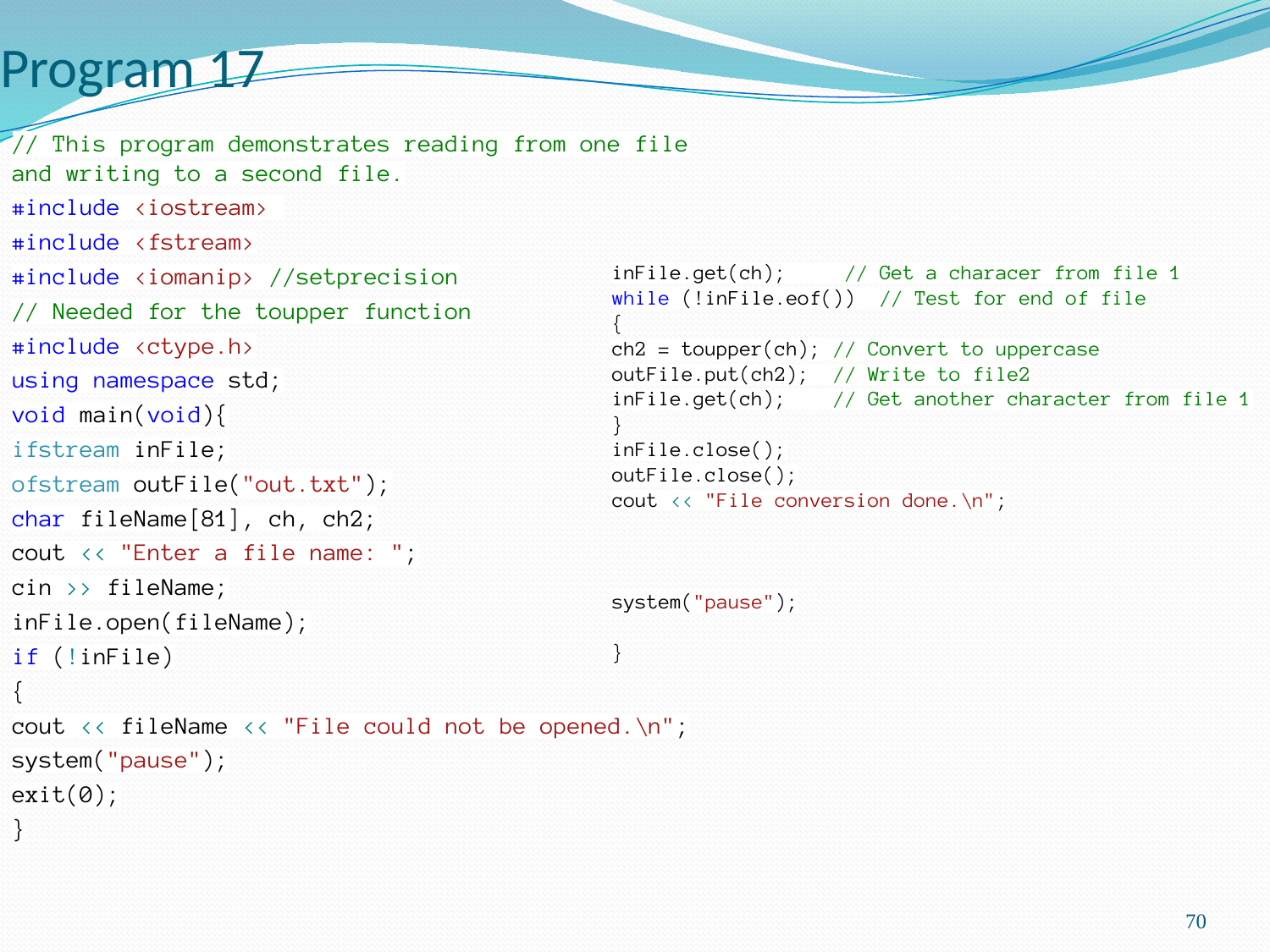

# Program 17
// This program demonstrates reading from one file and writing to a second file.
#include <iostream>
#include <fstream>
#include <iomanip> //setprecision
// Needed for the toupper function
#include <ctype.h>
using namespace std;
void main(void){
ifstream inFile;
ofstream outFile("out.txt");
char fileName[81], ch, ch2;
cout << "Enter a file name: ";
cin >> fileName;
inFile.open(fileName);
if (!inFile)
{
cout << fileName << "File could not be opened.\n";
system("pause");
exit(0);
}

inFile.get(ch);     // Get a characer from file 1
while (!inFile.eof())  // Test for end of file
{
ch2 = toupper(ch); // Convert to uppercase
outFile.put(ch2);  // Write to file2
inFile.get(ch);    // Get another character from file 1
}
inFile.close();
outFile.close();
cout << "File conversion done.\n";

system("pause");

}
70